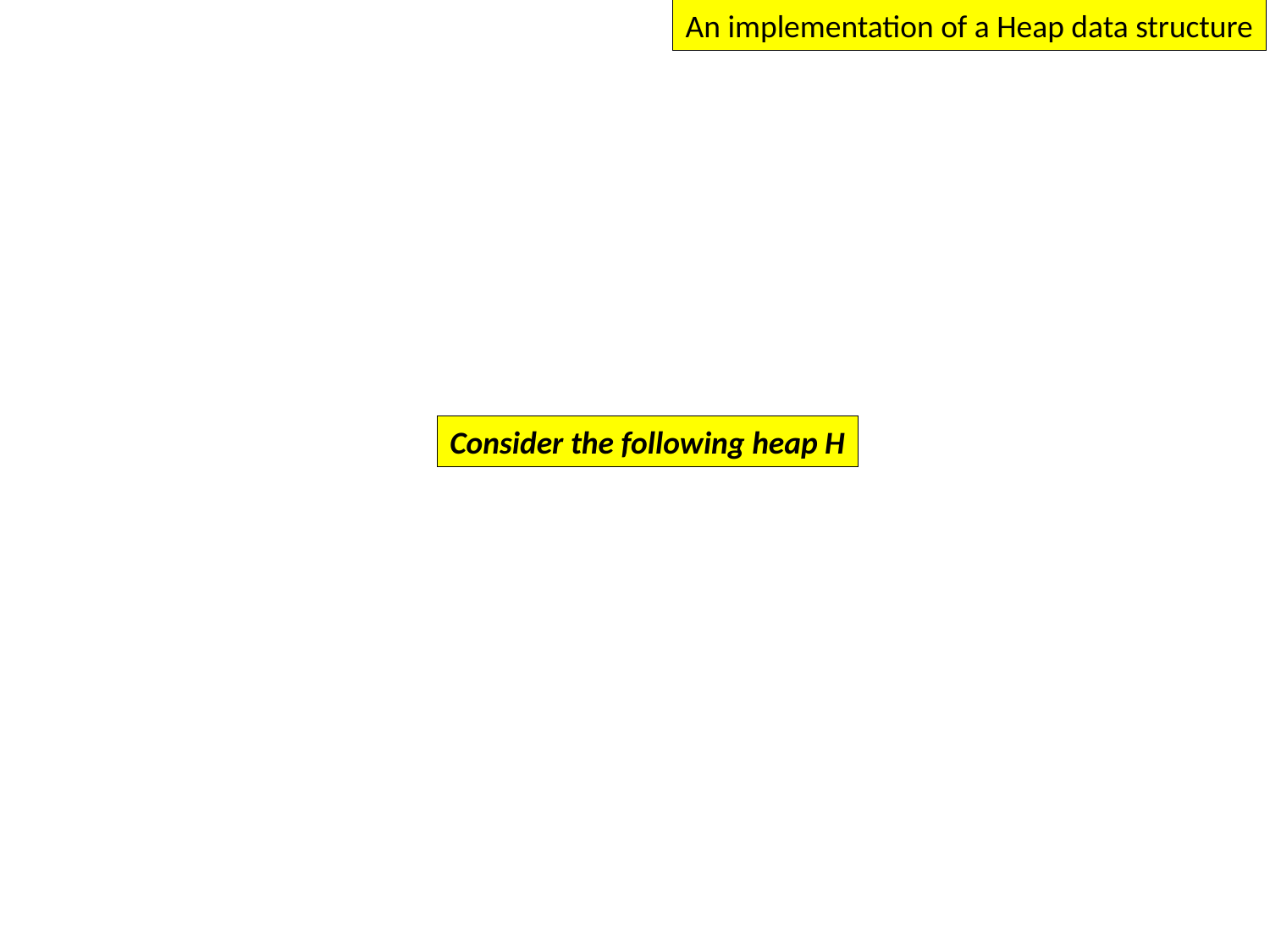

An implementation of a Heap data structure
Consider the following heap H